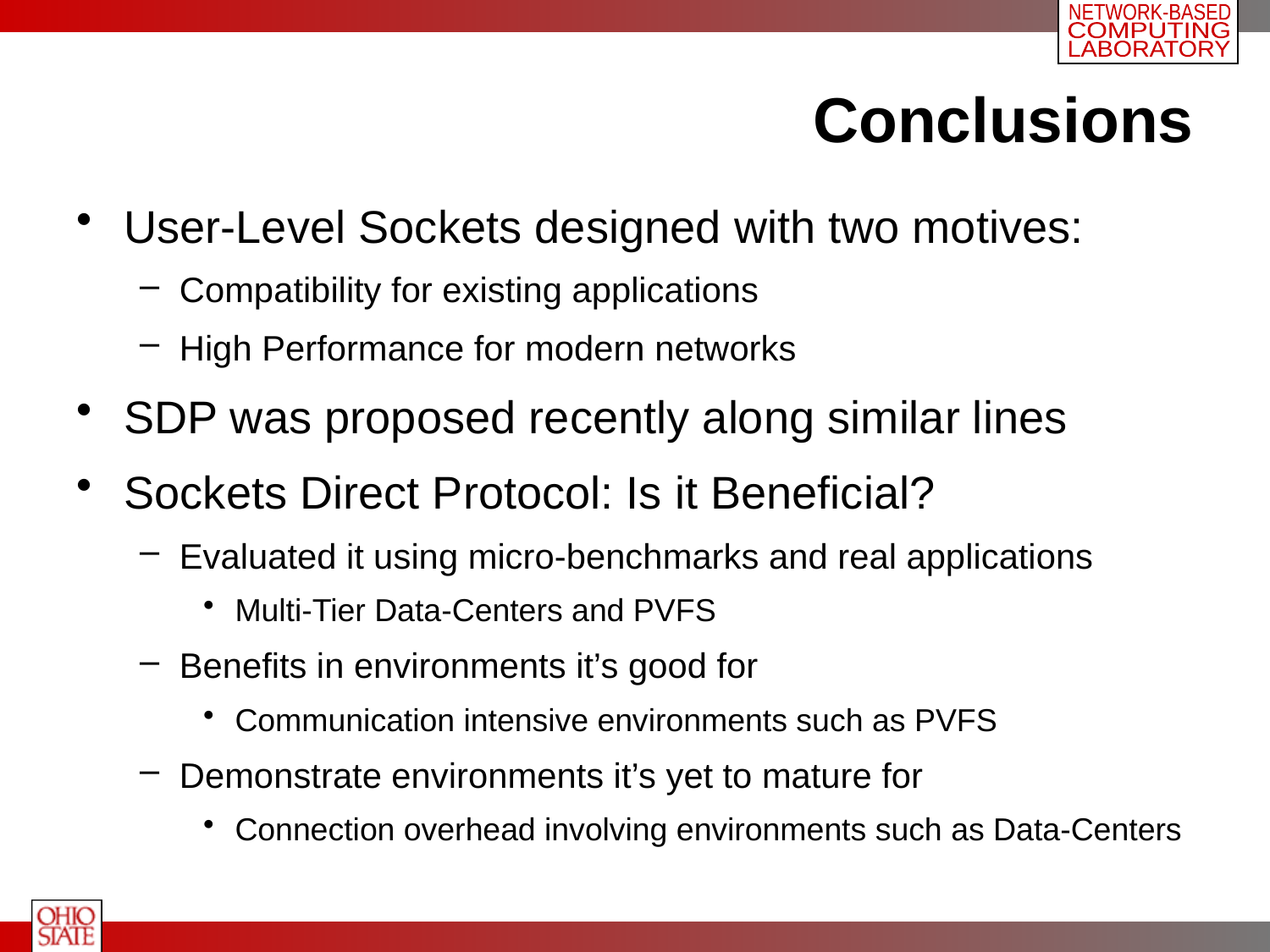

# Conclusions
User-Level Sockets designed with two motives:
Compatibility for existing applications
High Performance for modern networks
SDP was proposed recently along similar lines
Sockets Direct Protocol: Is it Beneficial?
Evaluated it using micro-benchmarks and real applications
Multi-Tier Data-Centers and PVFS
Benefits in environments it’s good for
Communication intensive environments such as PVFS
Demonstrate environments it’s yet to mature for
Connection overhead involving environments such as Data-Centers